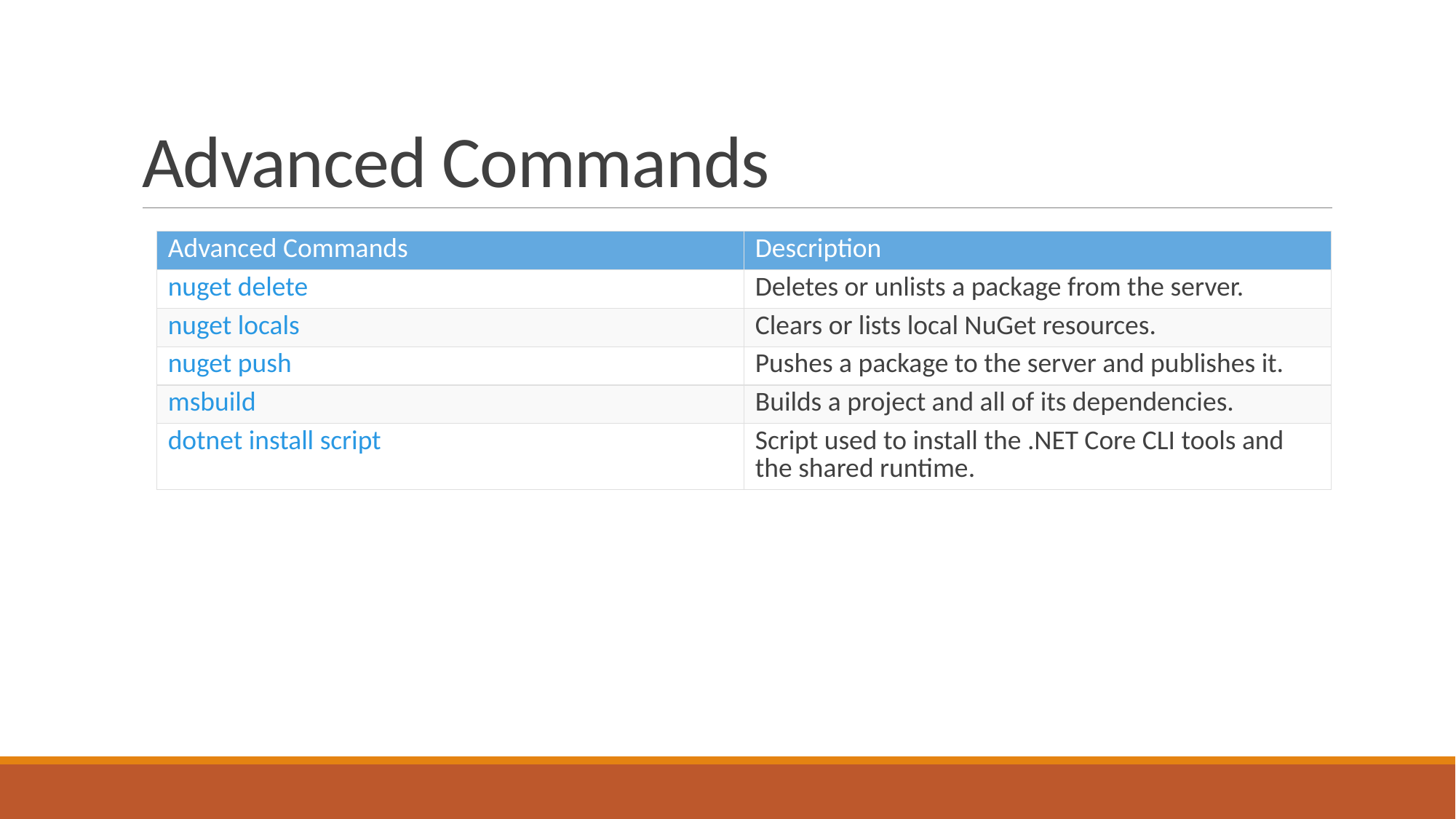

# Advanced Commands
| Advanced Commands | Description |
| --- | --- |
| nuget delete | Deletes or unlists a package from the server. |
| nuget locals | Clears or lists local NuGet resources. |
| nuget push | Pushes a package to the server and publishes it. |
| msbuild | Builds a project and all of its dependencies. |
| dotnet install script | Script used to install the .NET Core CLI tools and the shared runtime. |